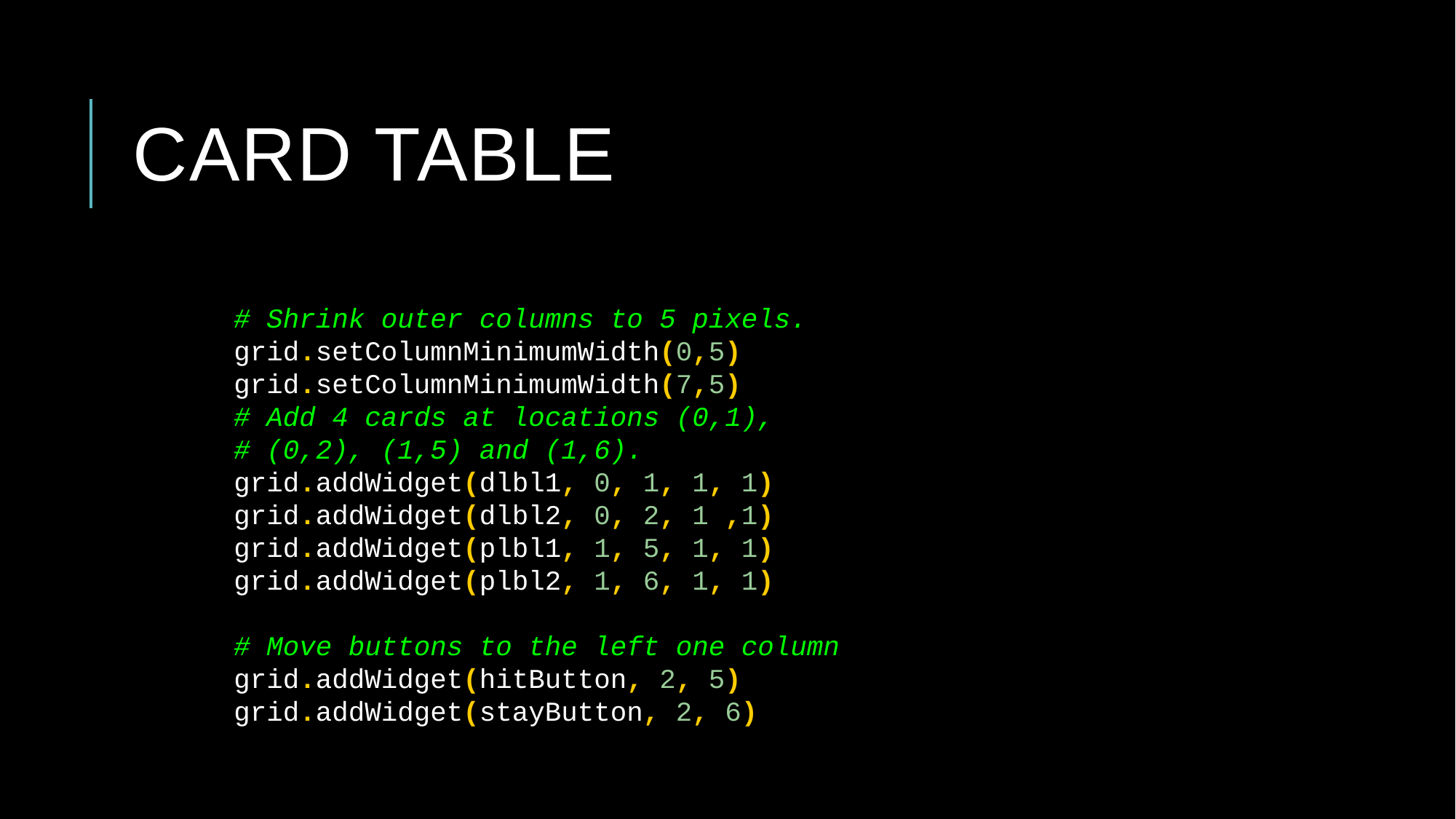

# Card table
# Shrink outer columns to 5 pixels. grid.setColumnMinimumWidth(0,5) grid.setColumnMinimumWidth(7,5) # Add 4 cards at locations (0,1), # (0,2), (1,5) and (1,6). grid.addWidget(dlbl1, 0, 1, 1, 1) grid.addWidget(dlbl2, 0, 2, 1 ,1) grid.addWidget(plbl1, 1, 5, 1, 1) grid.addWidget(plbl2, 1, 6, 1, 1) # Move buttons to the left one column grid.addWidget(hitButton, 2, 5) grid.addWidget(stayButton, 2, 6)